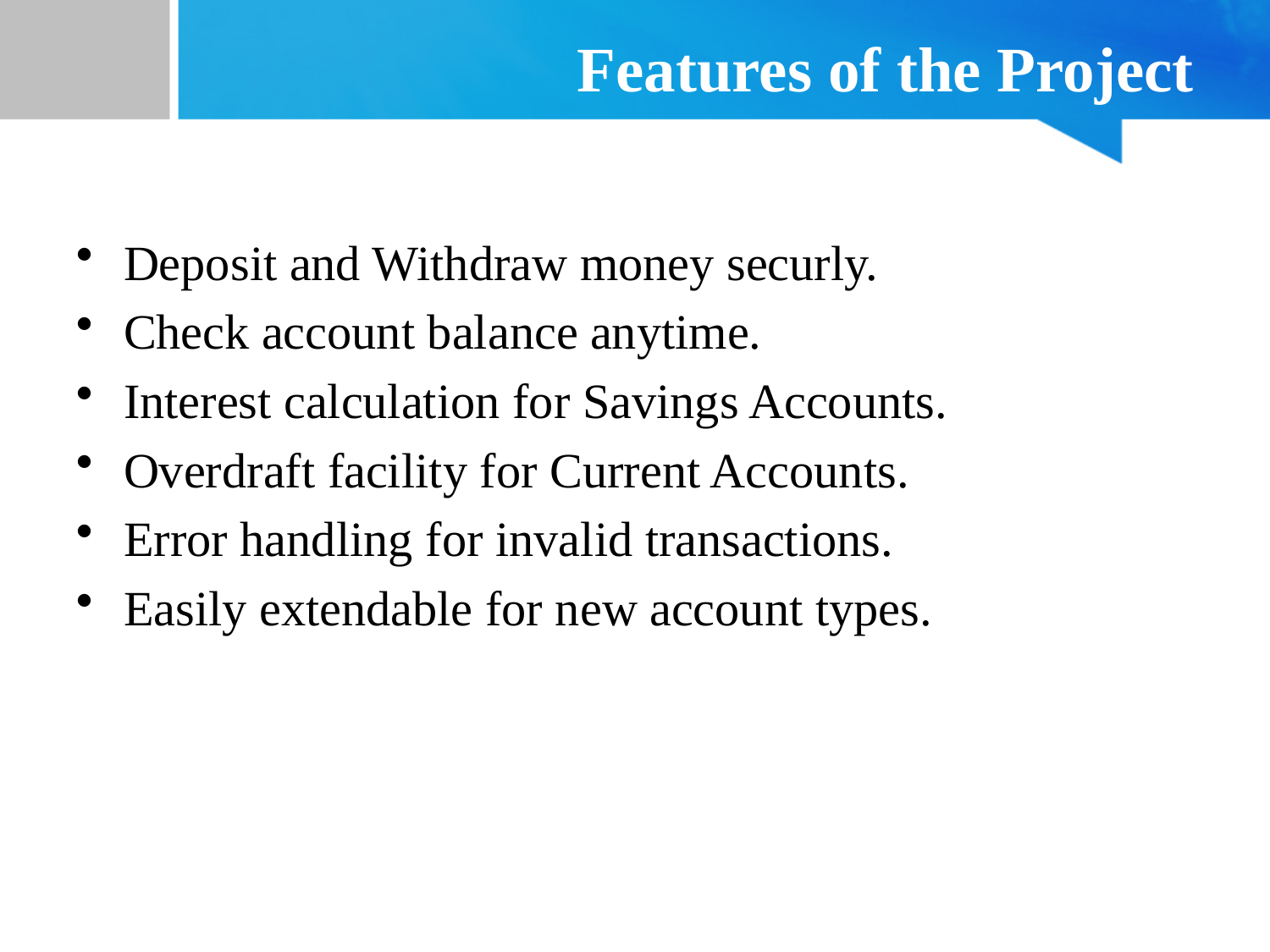

# Features of the Project

Deposit and Withdraw money securly.
Check account balance anytime.
Interest calculation for Savings Accounts.
Overdraft facility for Current Accounts.
Error handling for invalid transactions.
Easily extendable for new account types.